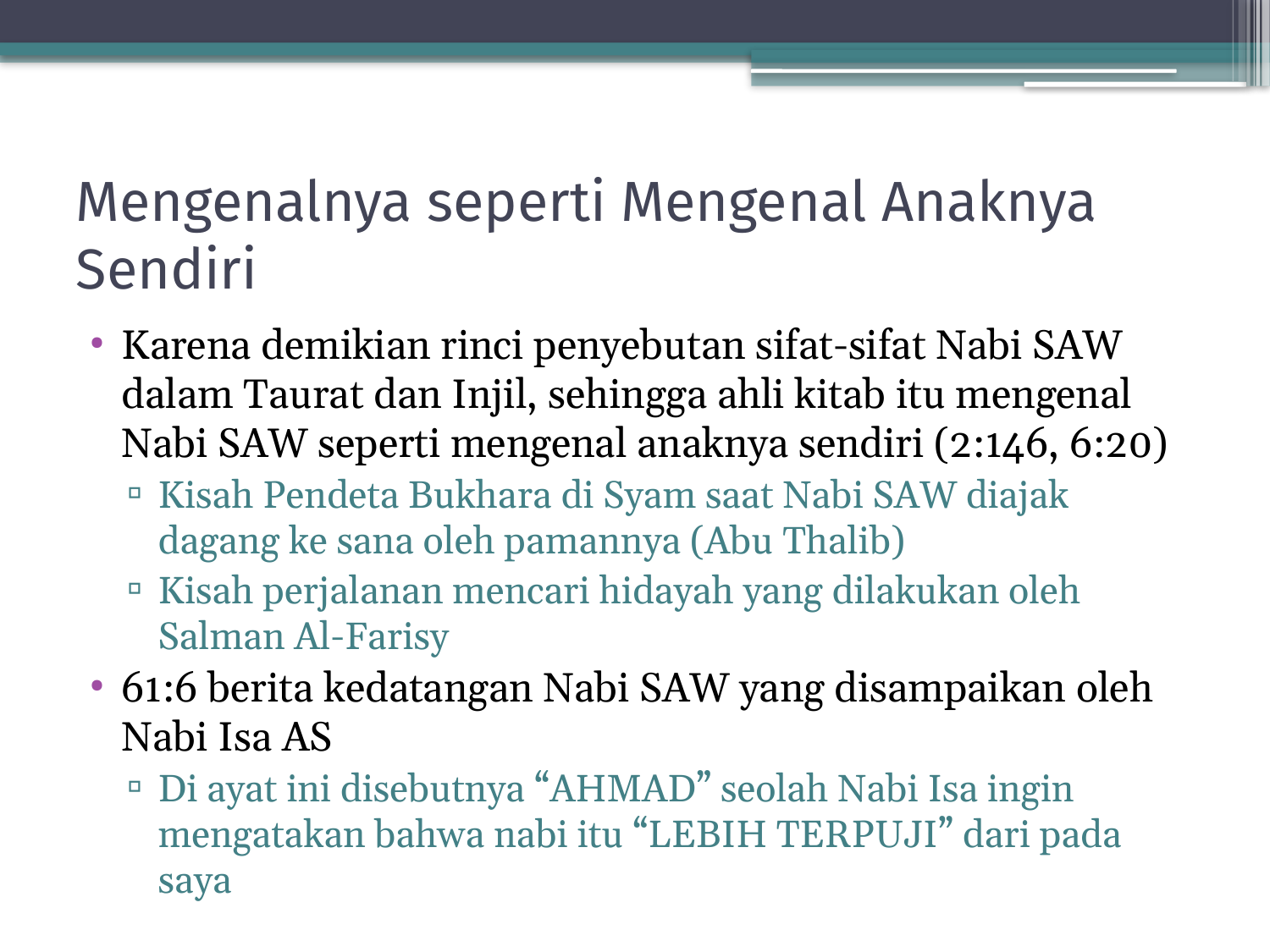

# Mengenalnya seperti Mengenal Anaknya Sendiri
Karena demikian rinci penyebutan sifat-sifat Nabi SAW dalam Taurat dan Injil, sehingga ahli kitab itu mengenal Nabi SAW seperti mengenal anaknya sendiri (2:146, 6:20)
Kisah Pendeta Bukhara di Syam saat Nabi SAW diajak dagang ke sana oleh pamannya (Abu Thalib)
Kisah perjalanan mencari hidayah yang dilakukan oleh Salman Al-Farisy
61:6 berita kedatangan Nabi SAW yang disampaikan oleh Nabi Isa AS
Di ayat ini disebutnya “AHMAD” seolah Nabi Isa ingin mengatakan bahwa nabi itu “LEBIH TERPUJI” dari pada saya